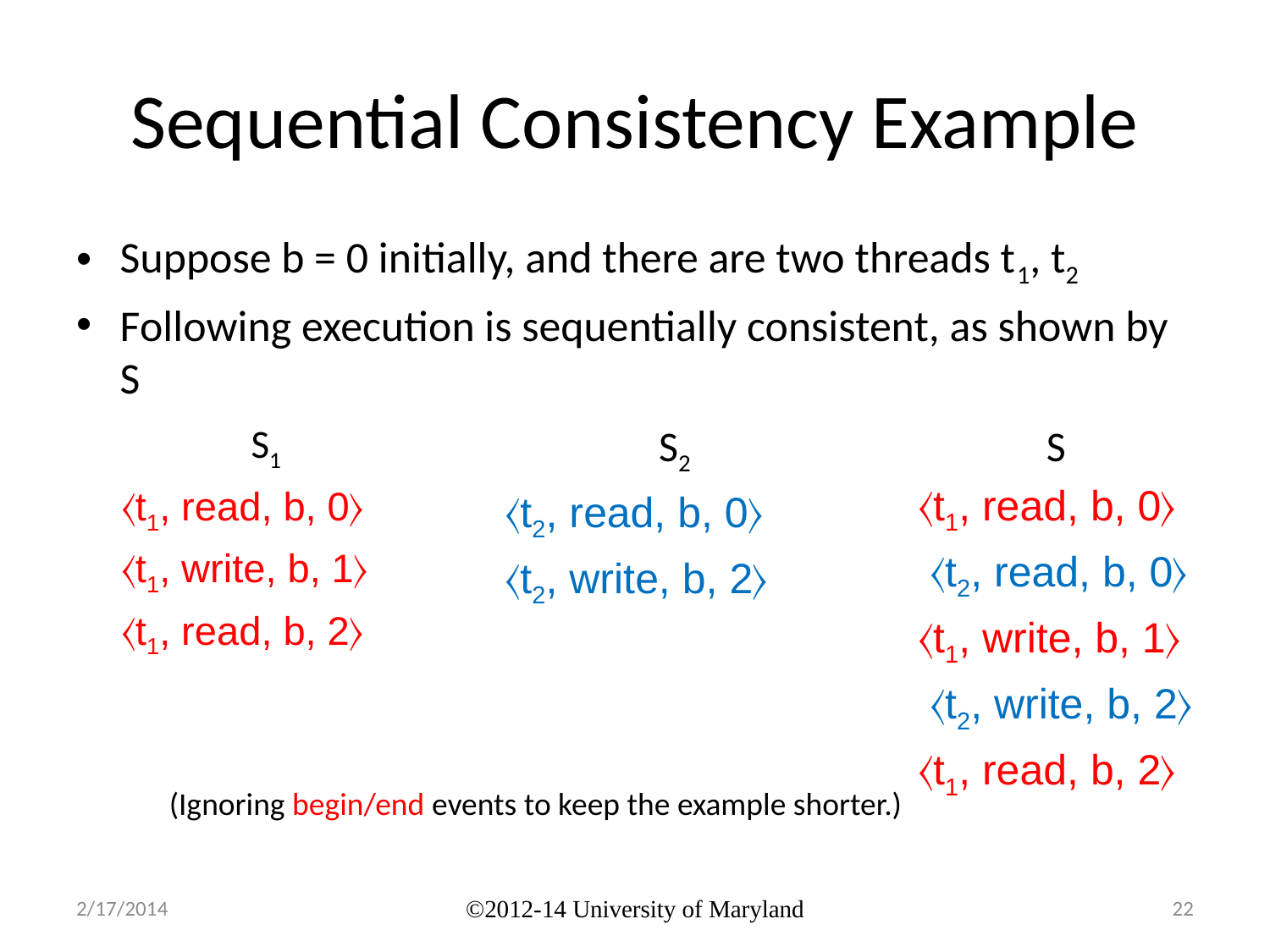

# Sequential Consistency Example
Suppose b = 0 initially, and there are two threads t1, t2
Following execution is sequentially consistent, as shown by S
S1
〈t1, read, b, 0〉
〈t1, write, b, 1〉
〈t1, read, b, 2〉

S
〈t1, read, b, 0〉
 〈t2, read, b, 0〉
〈t1, write, b, 1〉
 〈t2, write, b, 2〉
〈t1, read, b, 2〉

S2
〈t2, read, b, 0〉
〈t2, write, b, 2〉
(Ignoring begin/end events to keep the example shorter.)
2/17/2014
©2012-14 University of Maryland
22